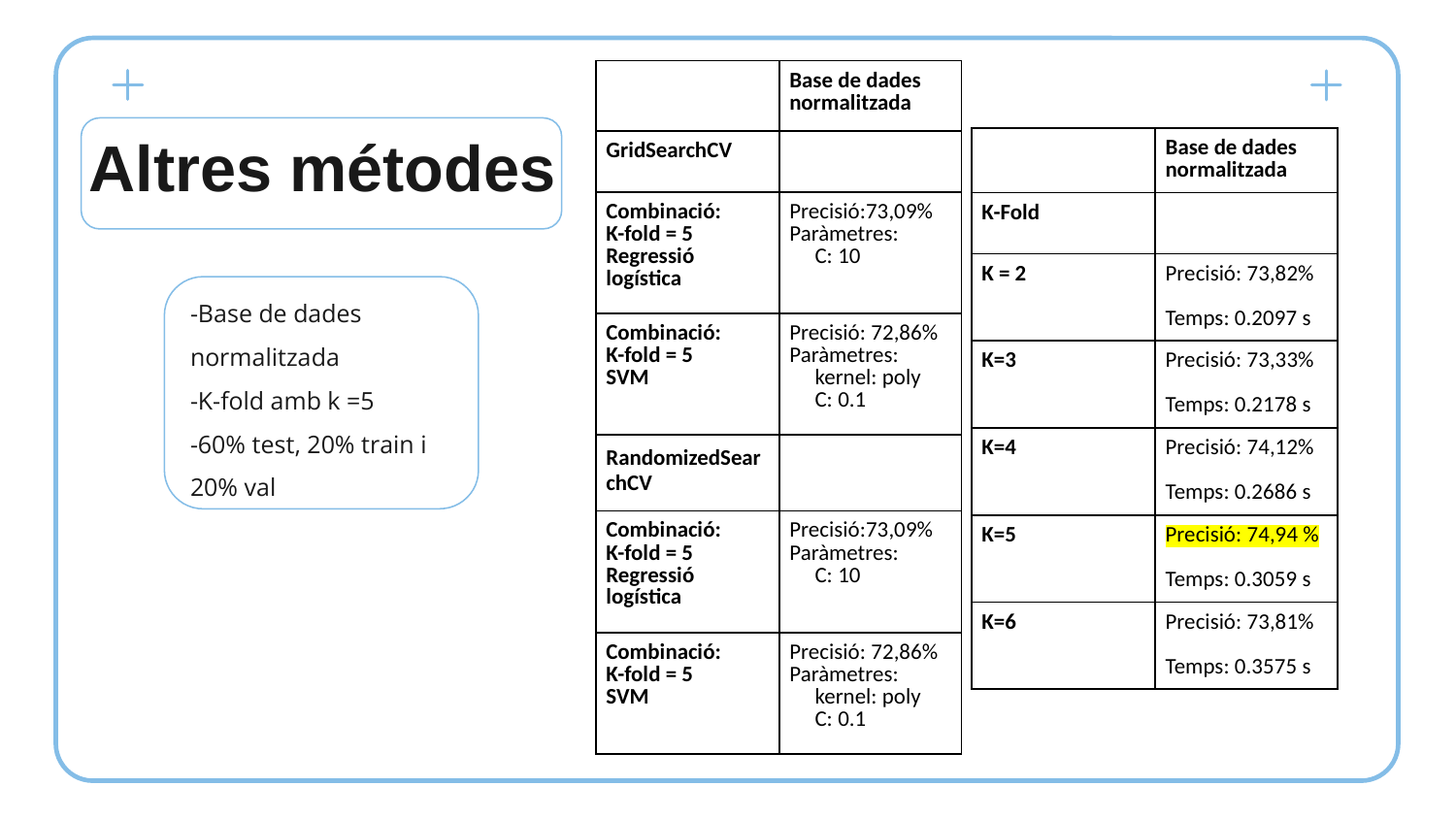

|  | Base de dades normalitzada |
| --- | --- |
| GridSearchCV |  |
| Combinació: K-fold = 5 Regressió logística | Precisió:73,09% Paràmetres: C: 10 |
| Combinació: K-fold = 5 SVM | Precisió: 72,86% Paràmetres: kernel: poly C: 0.1 |
| RandomizedSearchCV |  |
| Combinació: K-fold = 5 Regressió logística | Precisió:73,09% Paràmetres: C: 10 |
| Combinació: K-fold = 5 SVM | Precisió: 72,86% Paràmetres: kernel: poly C: 0.1 |

Altres métodes
|  | Base de dades normalitzada |
| --- | --- |
| K-Fold |  |
| K = 2 | Precisió: 73,82% Temps: 0.2097 s |
| K=3 | Precisió: 73,33% Temps: 0.2178 s |
| K=4 | Precisió: 74,12% Temps: 0.2686 s |
| K=5 | Precisió: 74,94 % Temps: 0.3059 s |
| K=6 | Precisió: 73,81% Temps: 0.3575 s |
-Base de dades normalitzada
-K-fold amb k =5
-60% test, 20% train i 20% val